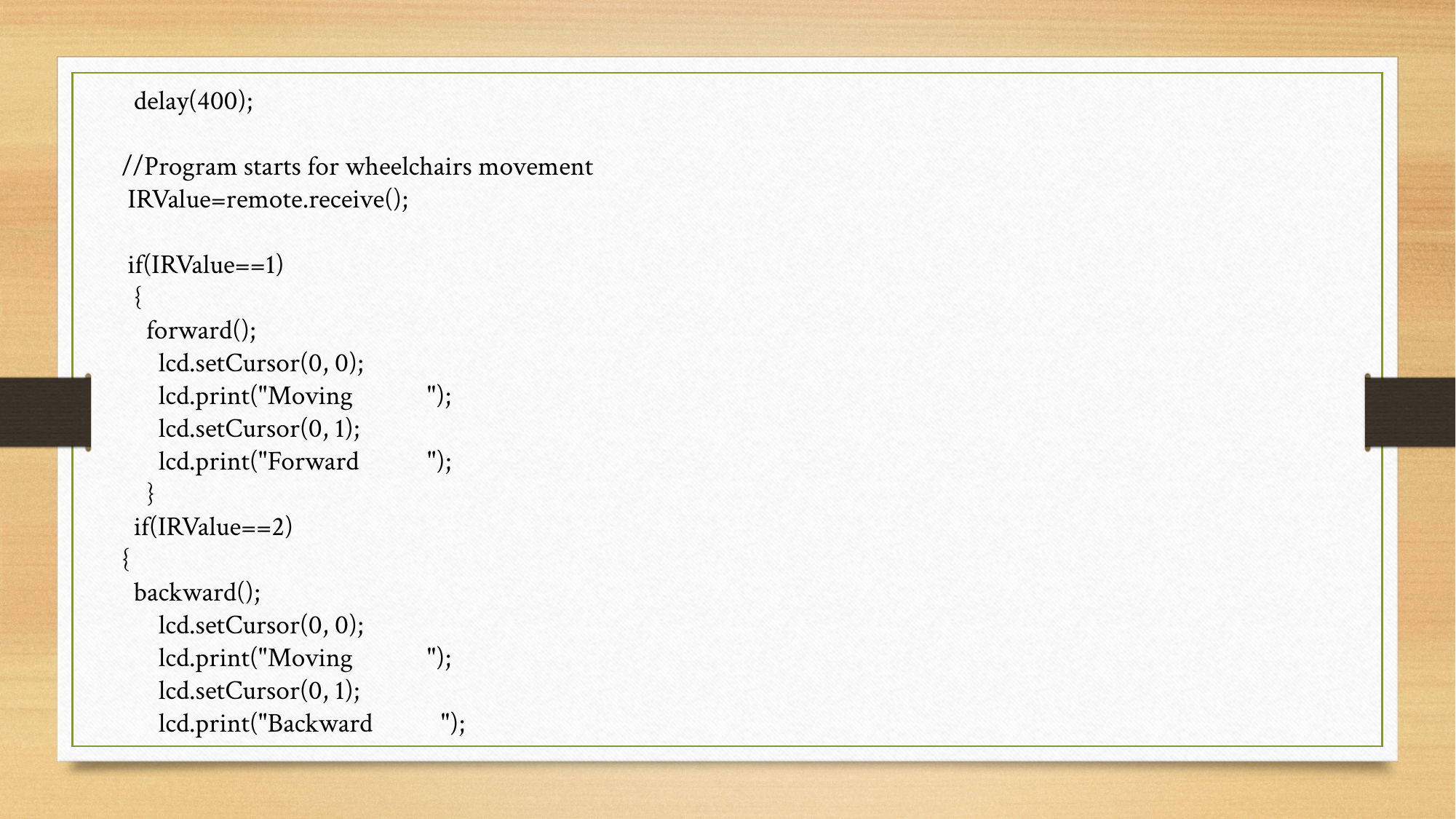

delay(400);

//Program starts for wheelchairs movement
 IRValue=remote.receive();

 if(IRValue==1)
  {
    forward();
      lcd.setCursor(0, 0);
      lcd.print("Moving            ");
      lcd.setCursor(0, 1);
      lcd.print("Forward           ");
    }
  if(IRValue==2)
{
  backward();
      lcd.setCursor(0, 0);
      lcd.print("Moving            ");
      lcd.setCursor(0, 1);
      lcd.print("Backward           ");